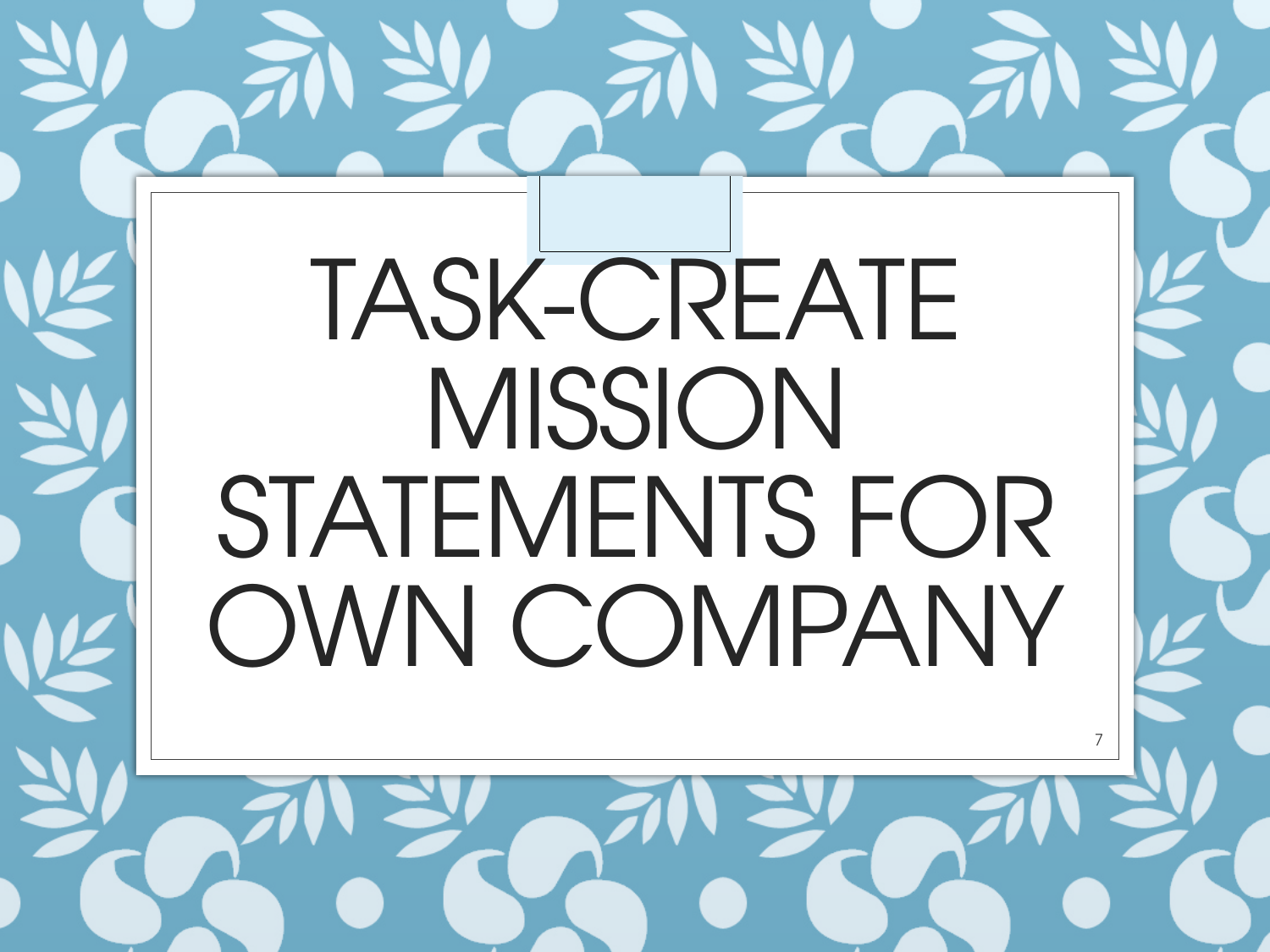

# Task-Create mission statements for own company
7